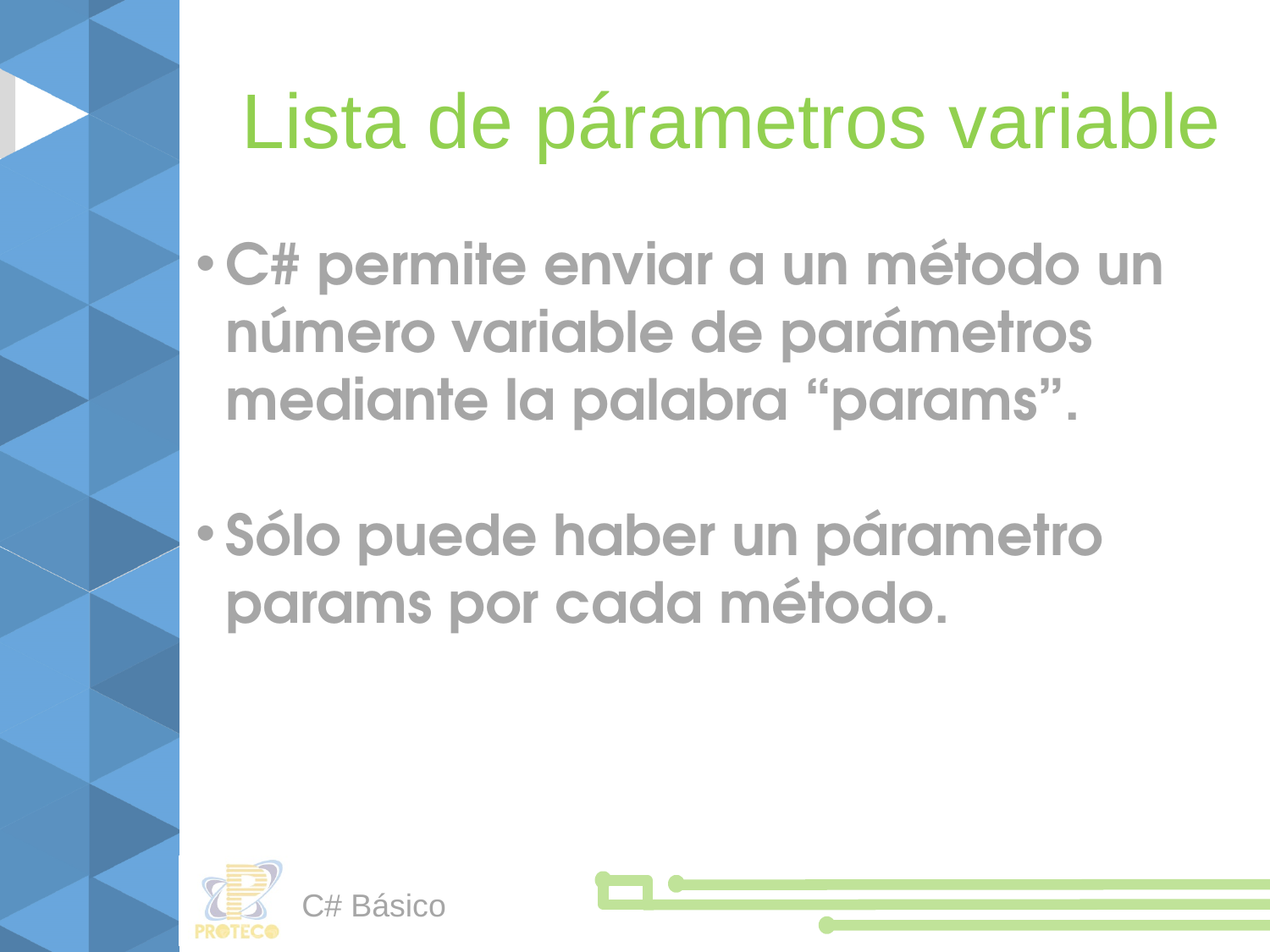

Lista de párametros variable
C# permite enviar a un método un número variable de parámetros mediante la palabra “params”.

Sólo puede haber un párametro params por cada método.